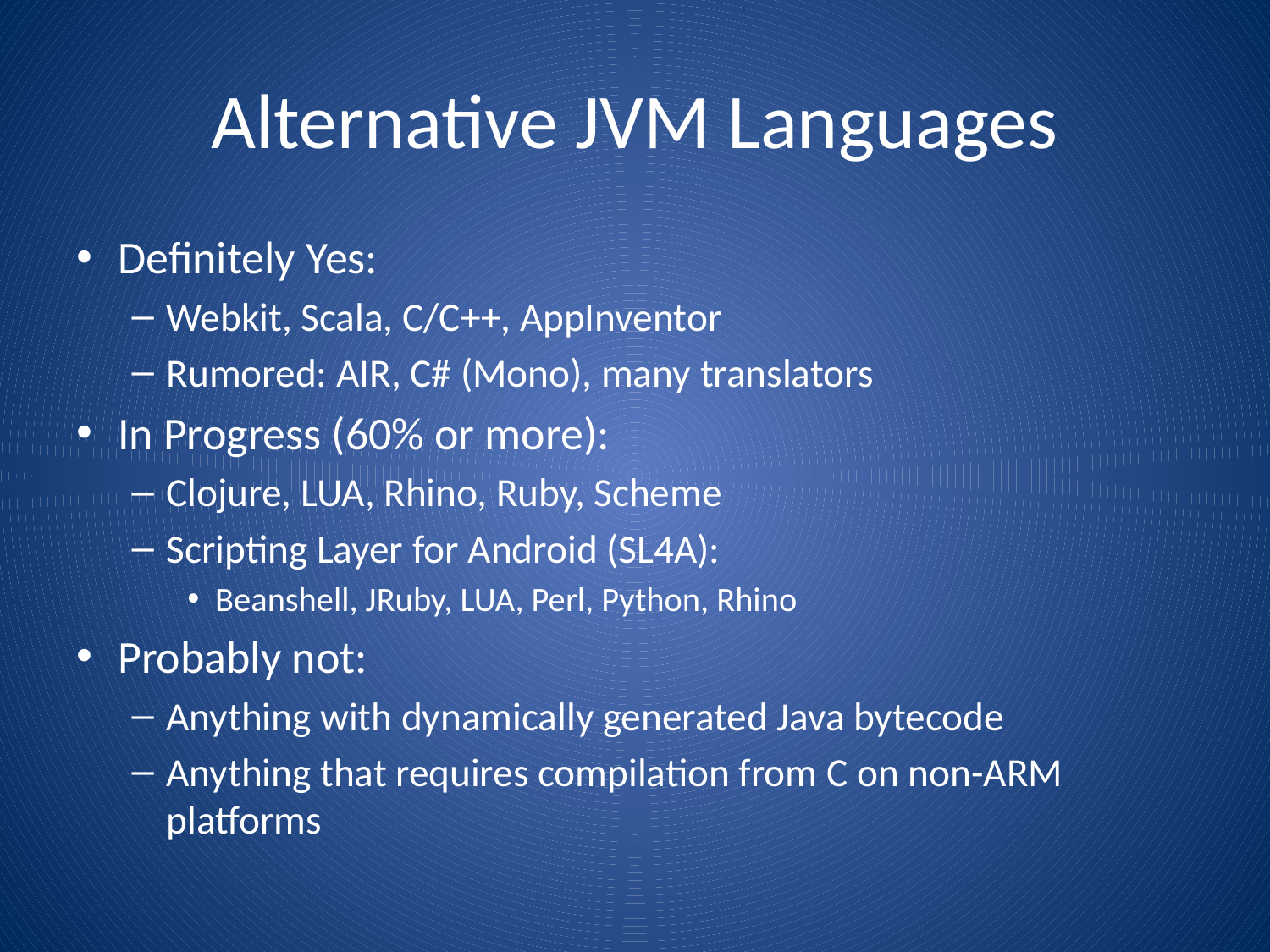

# Alternative JVM Languages
Definitely Yes:
Webkit, Scala, C/C++, AppInventor
Rumored: AIR, C# (Mono), many translators
In Progress (60% or more):
Clojure, LUA, Rhino, Ruby, Scheme
Scripting Layer for Android (SL4A):
Beanshell, JRuby, LUA, Perl, Python, Rhino
Probably not:
Anything with dynamically generated Java bytecode
Anything that requires compilation from C on non-ARM platforms